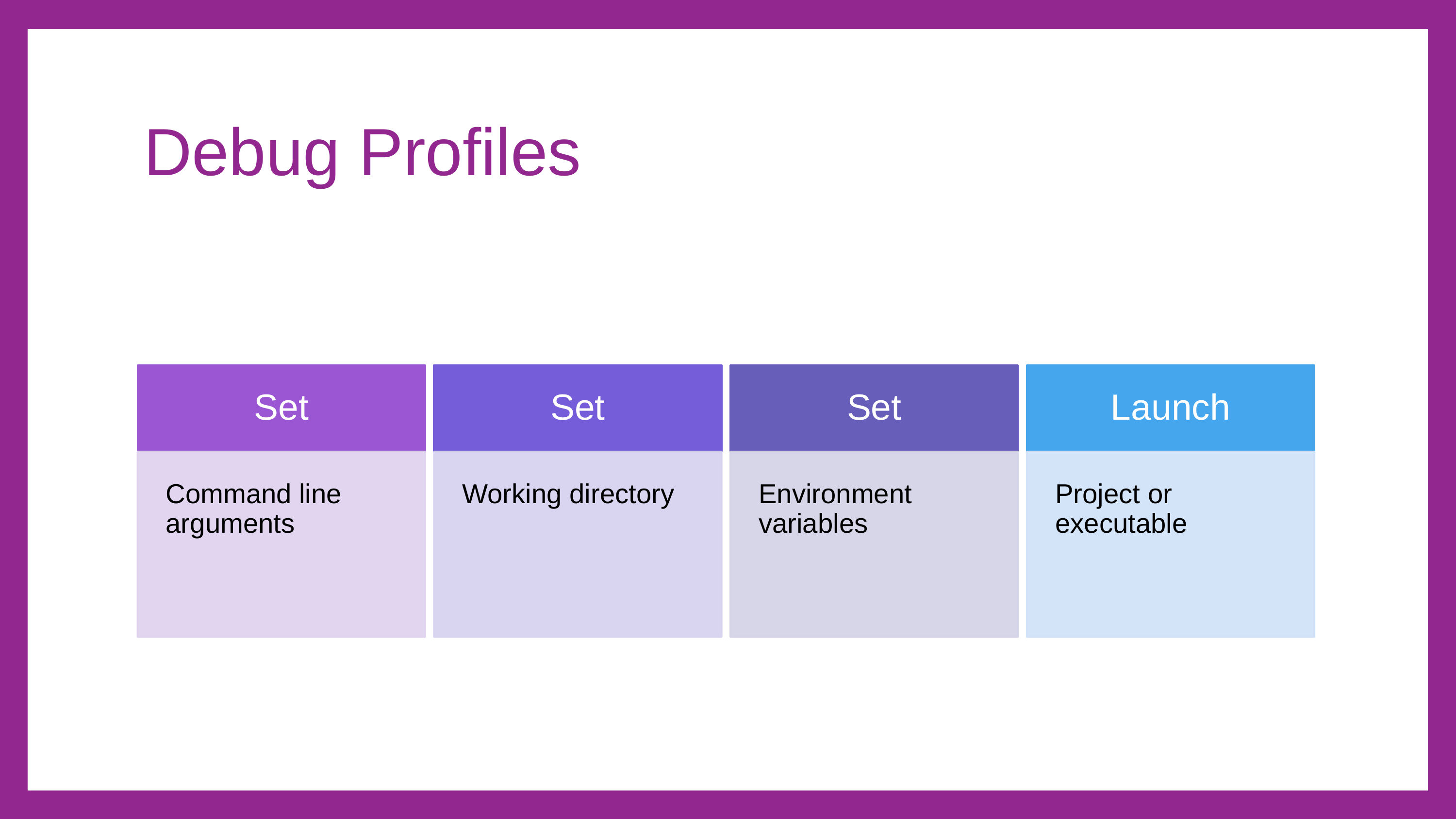

# Debug Profiles
Set
Command line arguments
Set
Working directory
Set
Environment variables
Launch
Project or executable